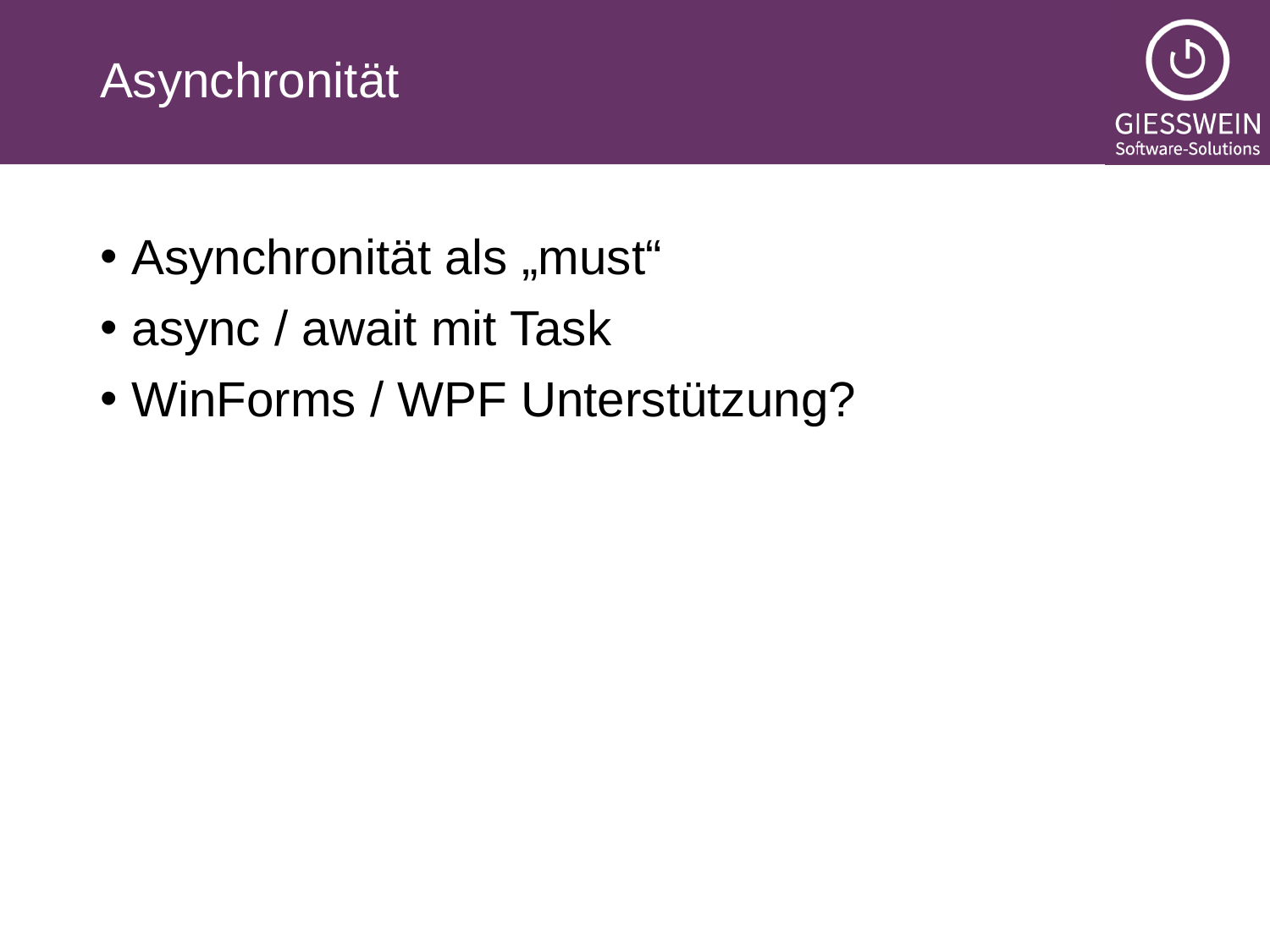

# Asynchronität
Asynchronität als „must“
async / await mit Task
WinForms / WPF Unterstützung?